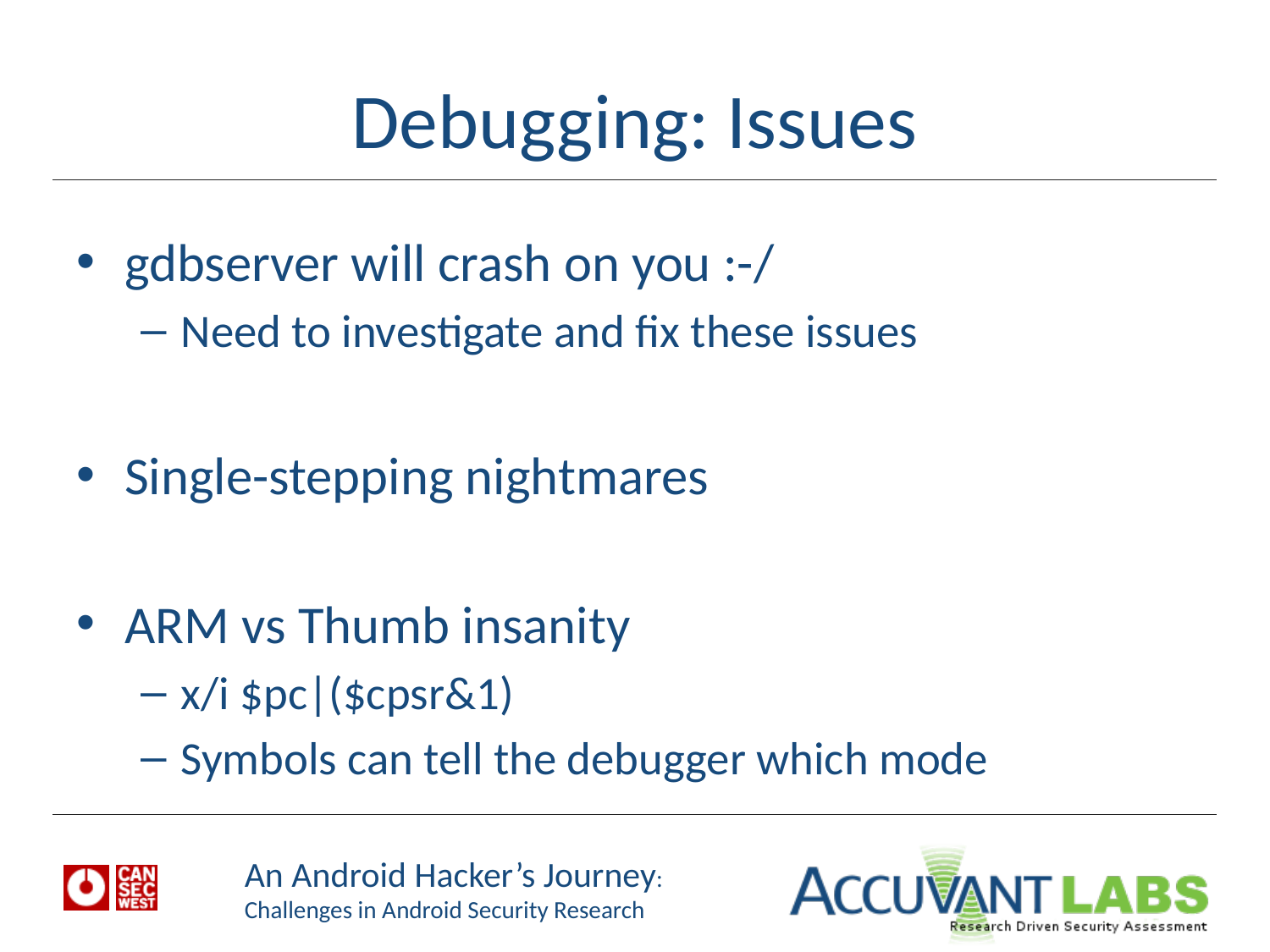

# Debugging: Issues
gdbserver will crash on you :-/
Need to investigate and fix these issues

Single-stepping nightmares

ARM vs Thumb insanity
x/i $pc|($cpsr&1)
Symbols can tell the debugger which mode